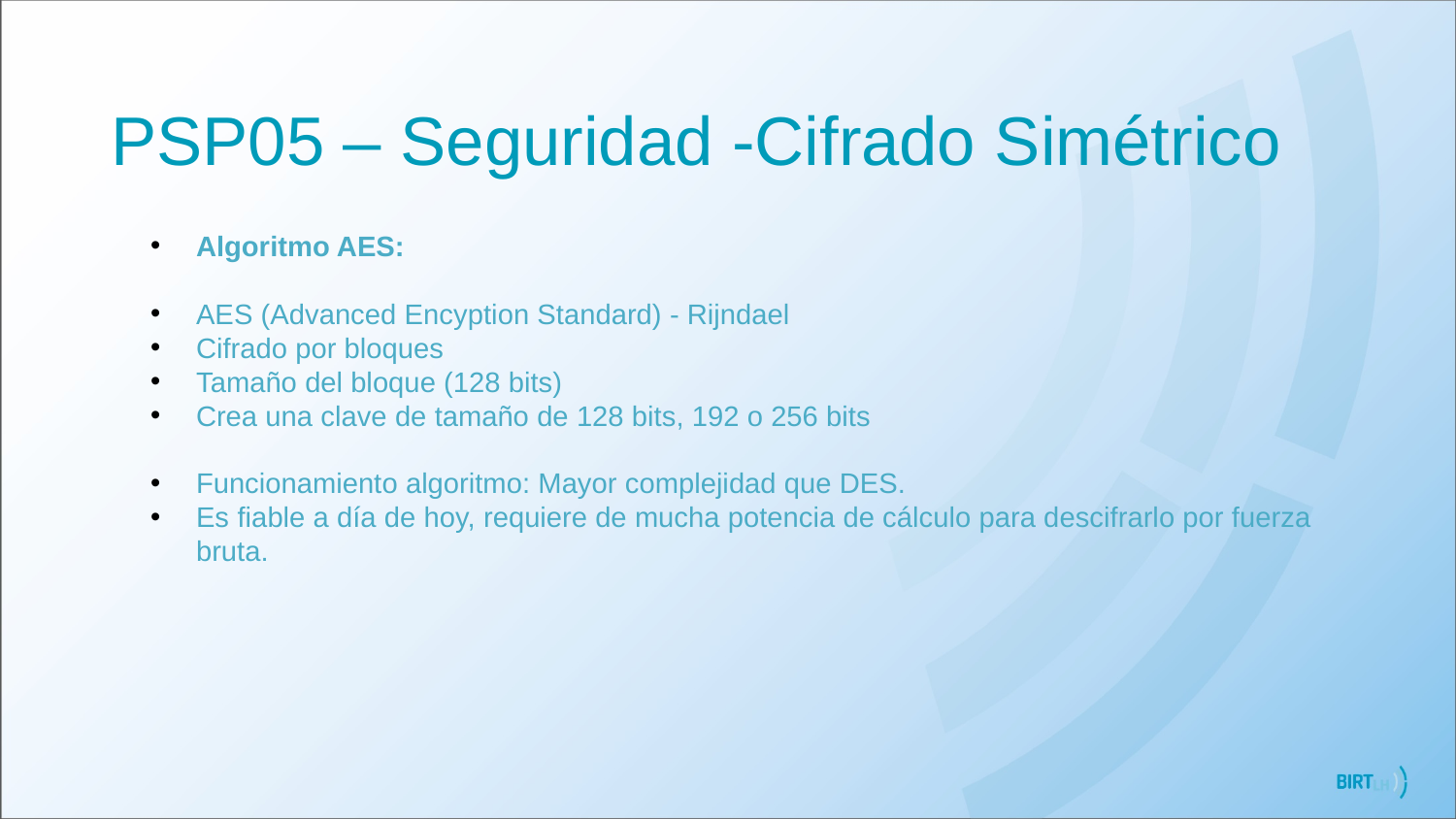

PSP05 – Seguridad -Cifrado Simétrico
Algoritmo AES:

AES (Advanced Encyption Standard) - Rijndael
Cifrado por bloques
Tamaño del bloque (128 bits)
Crea una clave de tamaño de 128 bits, 192 o 256 bits

Funcionamiento algoritmo: Mayor complejidad que DES.
Es fiable a día de hoy, requiere de mucha potencia de cálculo para descifrarlo por fuerza bruta.